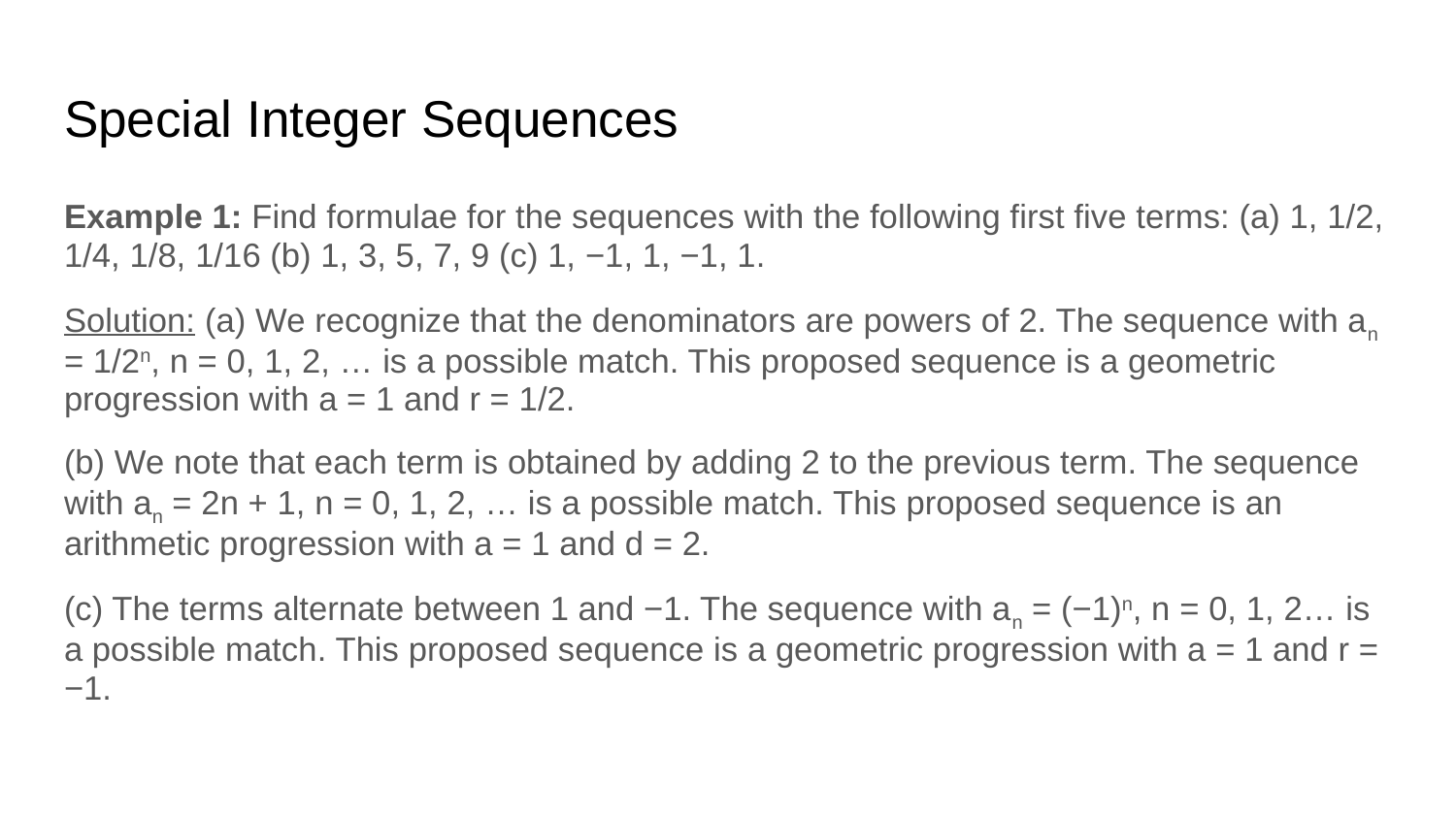

# Special Integer Sequences
Example 1: Find formulae for the sequences with the following first five terms: (a) 1, 1/2, 1/4, 1/8, 1/16 (b) 1, 3, 5, 7, 9 (c) 1, −1, 1, −1, 1.
Solution: (a) We recognize that the denominators are powers of 2. The sequence with an = 1/2n, n = 0, 1, 2, … is a possible match. This proposed sequence is a geometric progression with a = 1 and r = 1/2.
(b) We note that each term is obtained by adding 2 to the previous term. The sequence with an = 2n + 1, n = 0, 1, 2, … is a possible match. This proposed sequence is an arithmetic progression with a = 1 and d = 2.
(c) The terms alternate between 1 and −1. The sequence with an = (−1)n, n = 0, 1, 2… is a possible match. This proposed sequence is a geometric progression with a = 1 and r = −1.